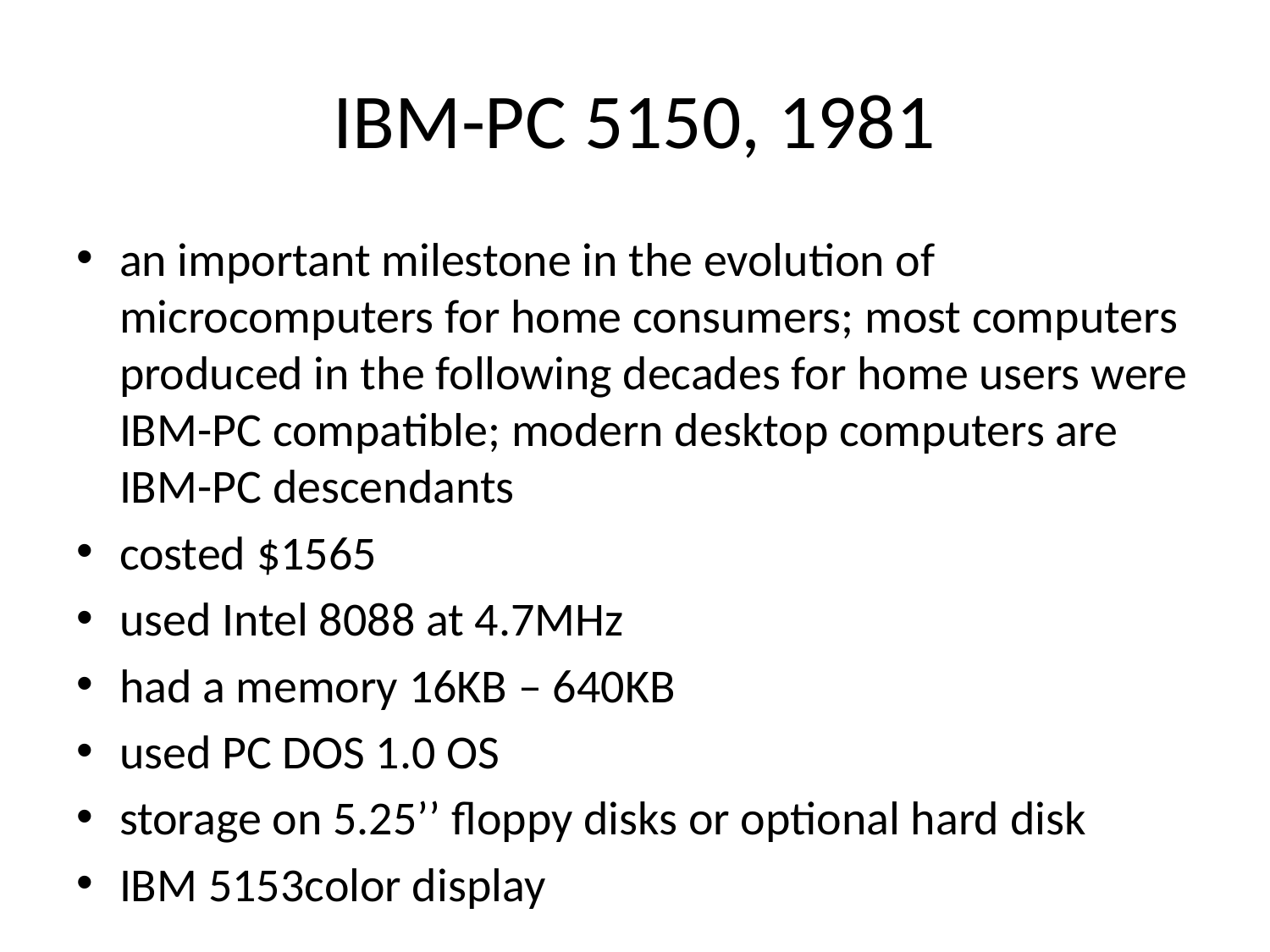

# IBM-PC 5150, 1981
an important milestone in the evolution of microcomputers for home consumers; most computers produced in the following decades for home users were IBM-PC compatible; modern desktop computers are IBM-PC descendants
costed $1565
used Intel 8088 at 4.7MHz
had a memory 16KB – 640KB
used PC DOS 1.0 OS
storage on 5.25’’ floppy disks or optional hard disk
IBM 5153color display